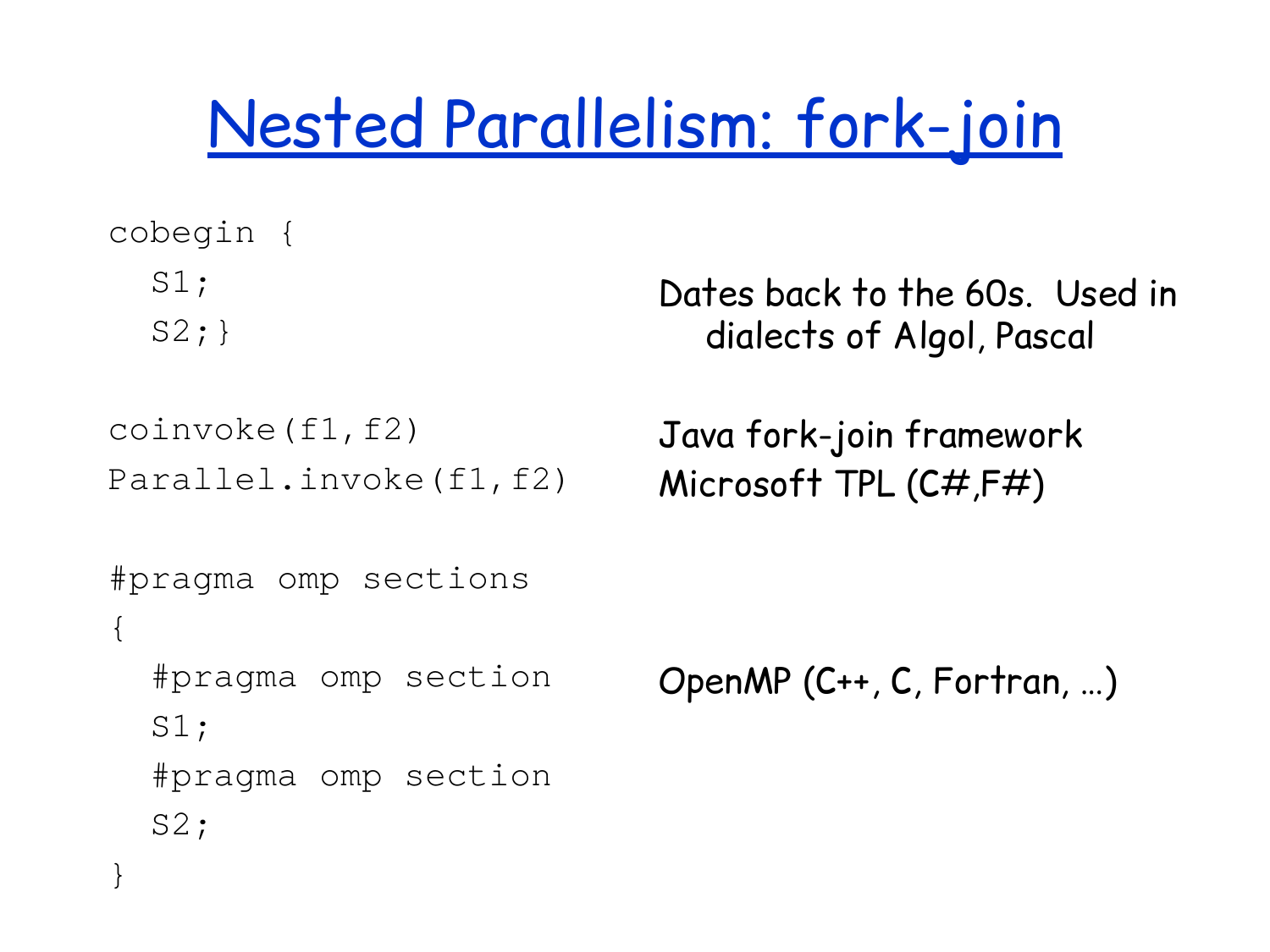

# Nested Parallelism: fork-join
cobegin {
  S1;
  S2;}

coinvoke(f1,f2)
Parallel.invoke(f1,f2)

#pragma omp sections
{
  #pragma omp section
  S1;
  #pragma omp section
  S2;
}

Dates back to the 60s.  Used in dialects of Algol, Pascal

Java fork-join framework
Microsoft TPL (C#,F#)

OpenMP (C++, C, Fortran, …)